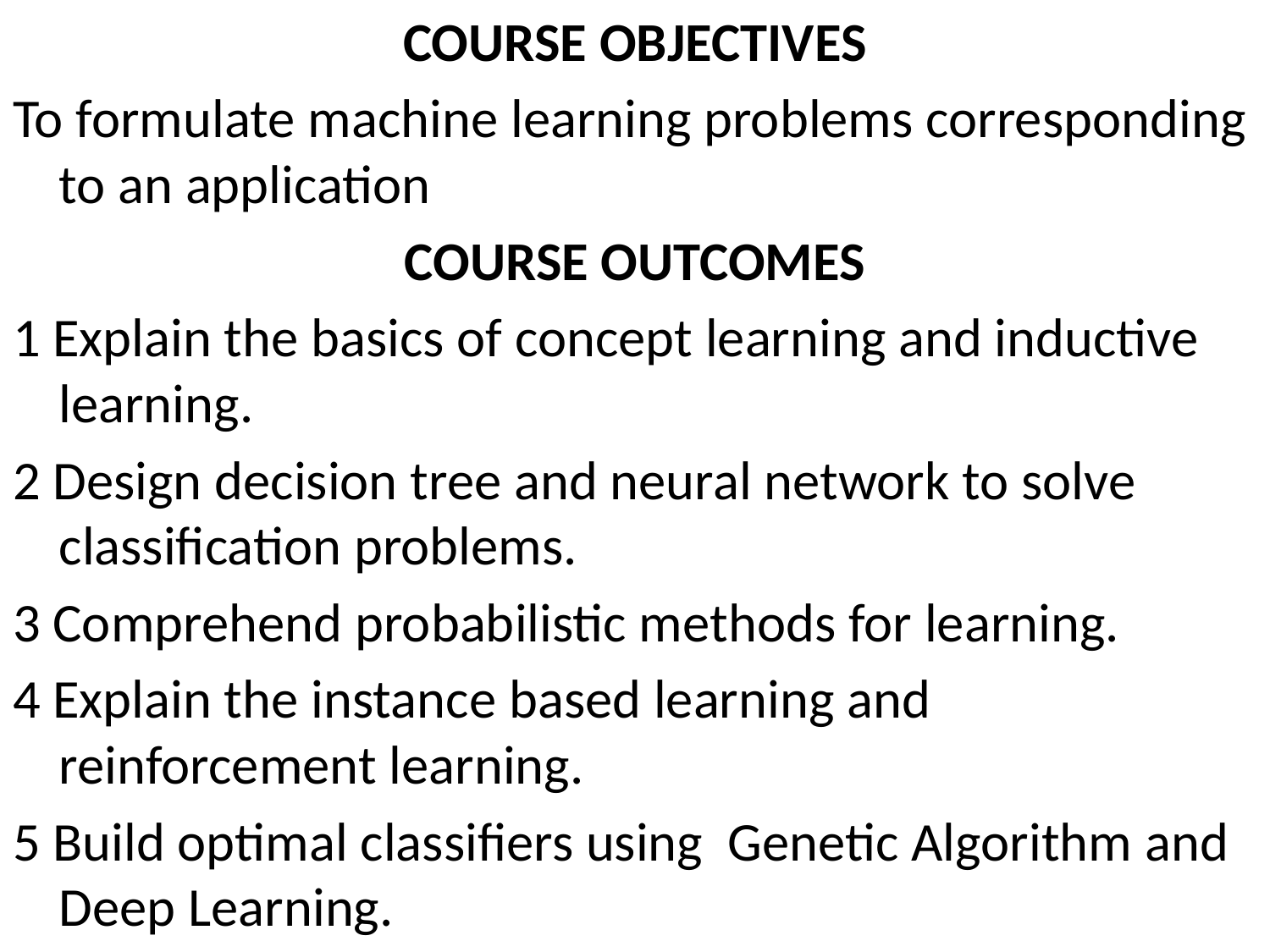

COURSE OBJECTIVES
To formulate machine learning problems corresponding to an application
COURSE OUTCOMES
1 Explain the basics of concept learning and inductive learning.
2 Design decision tree and neural network to solve classification problems.
3 Comprehend probabilistic methods for learning.
4 Explain the instance based learning and reinforcement learning.
5 Build optimal classifiers using  Genetic Algorithm and Deep Learning.